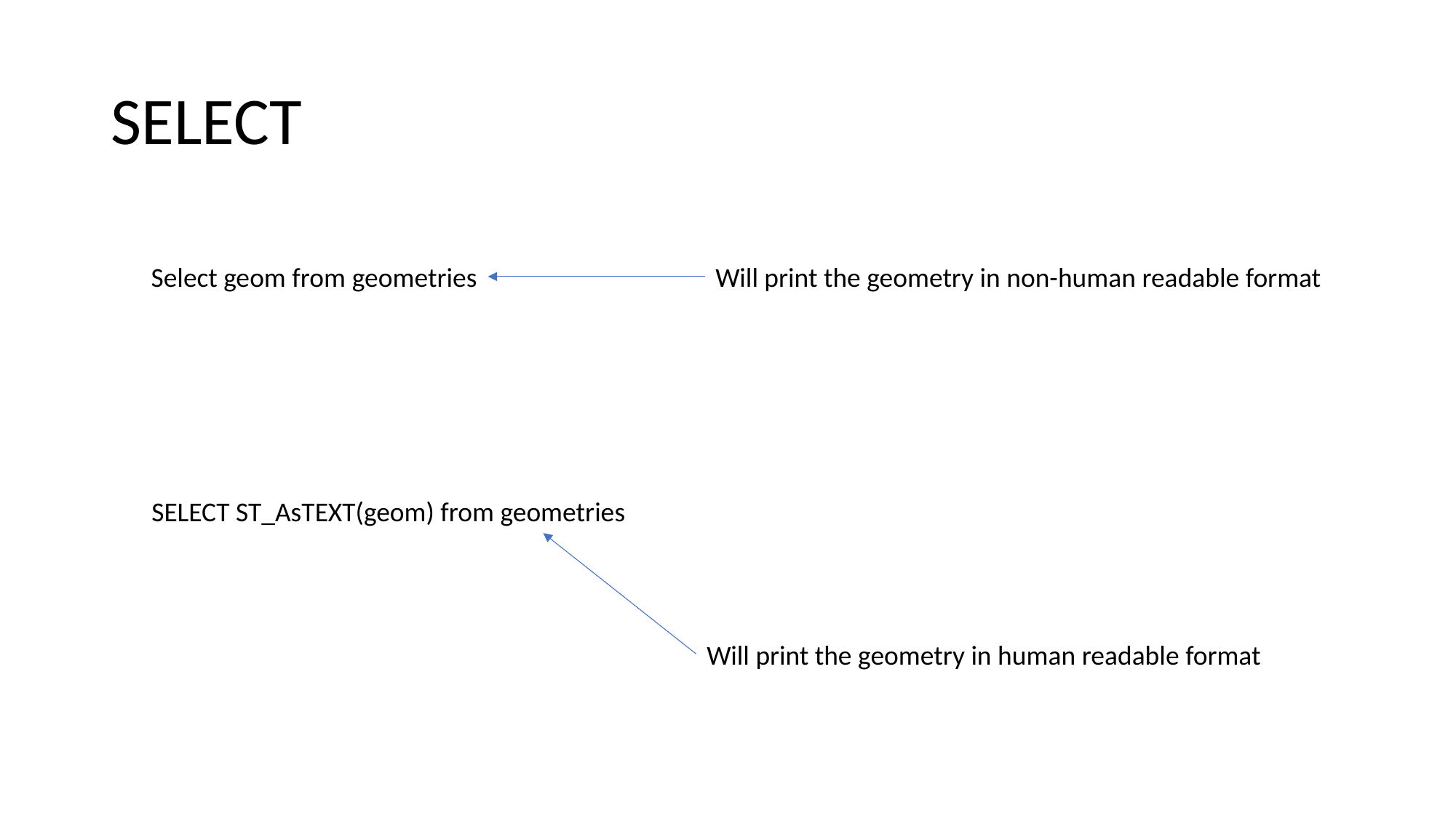

# SELECT
Select geom from geometries
Will print the geometry in non-human readable format
SELECT ST_AsTEXT(geom) from geometries
Will print the geometry in human readable format